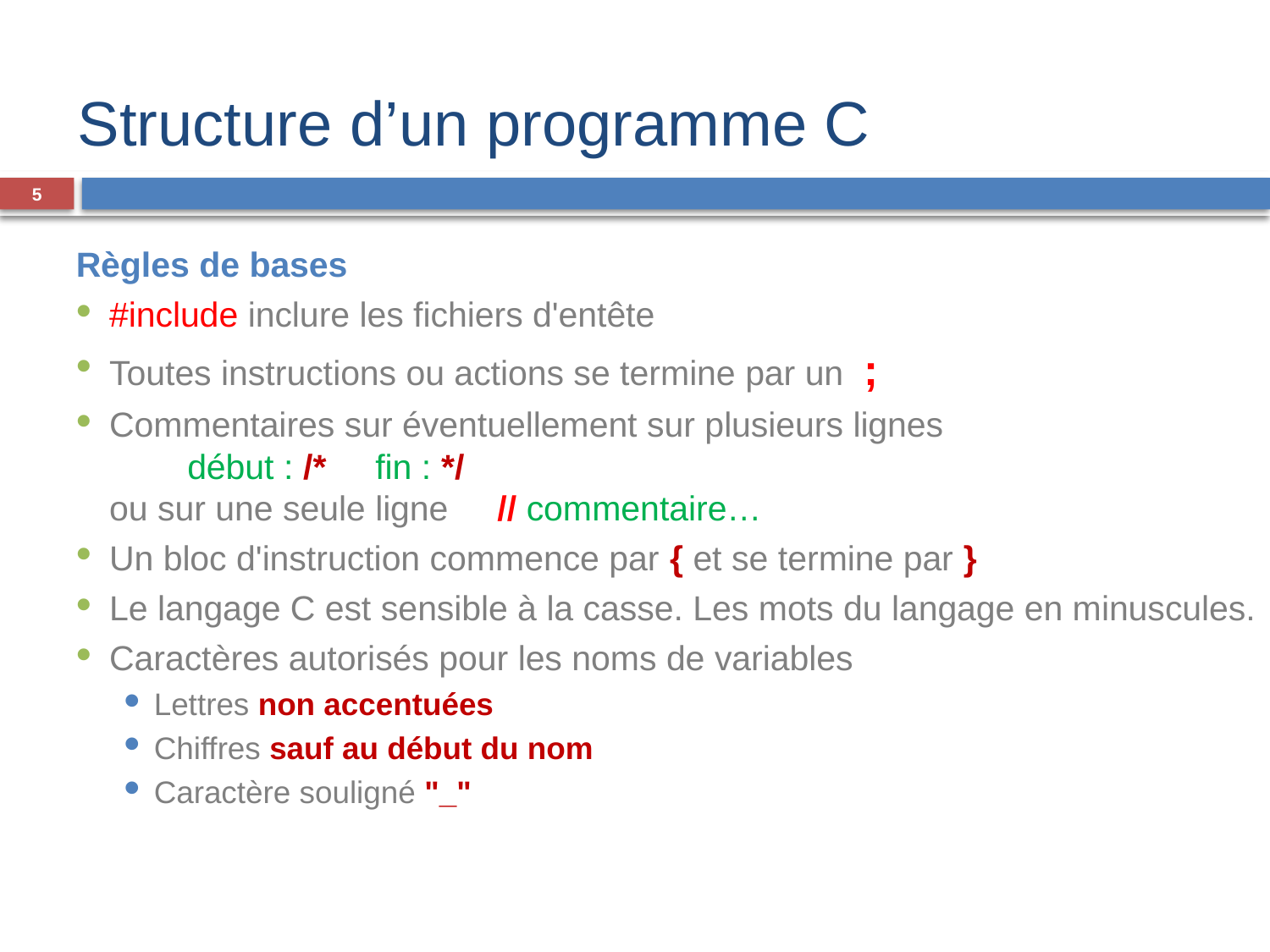

# Structure d’un programme C
5
Règles de bases
#include inclure les fichiers d'entête
Toutes instructions ou actions se termine par un  ;
Commentaires sur éventuellement sur plusieurs lignes
        début : /*     fin : */
ou sur une seule ligne     // commentaire…
Un bloc d'instruction commence par { et se termine par }
Le langage C est sensible à la casse. Les mots du langage en minuscules.
Caractères autorisés pour les noms de variables
Lettres non accentuées
Chiffres sauf au début du nom
Caractère souligné "_"